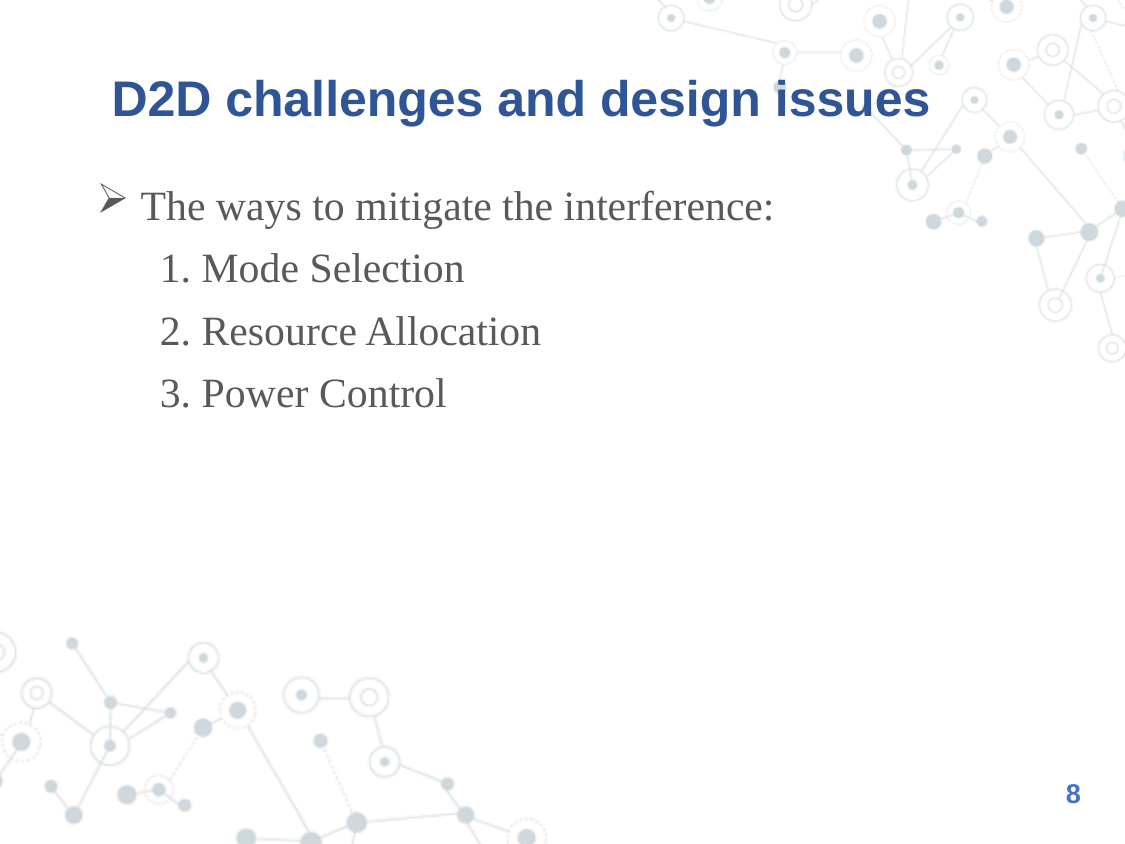

# D2D challenges and design issues
The ways to mitigate the interference:
      1. Mode Selection
      2. Resource Allocation
      3. Power Control